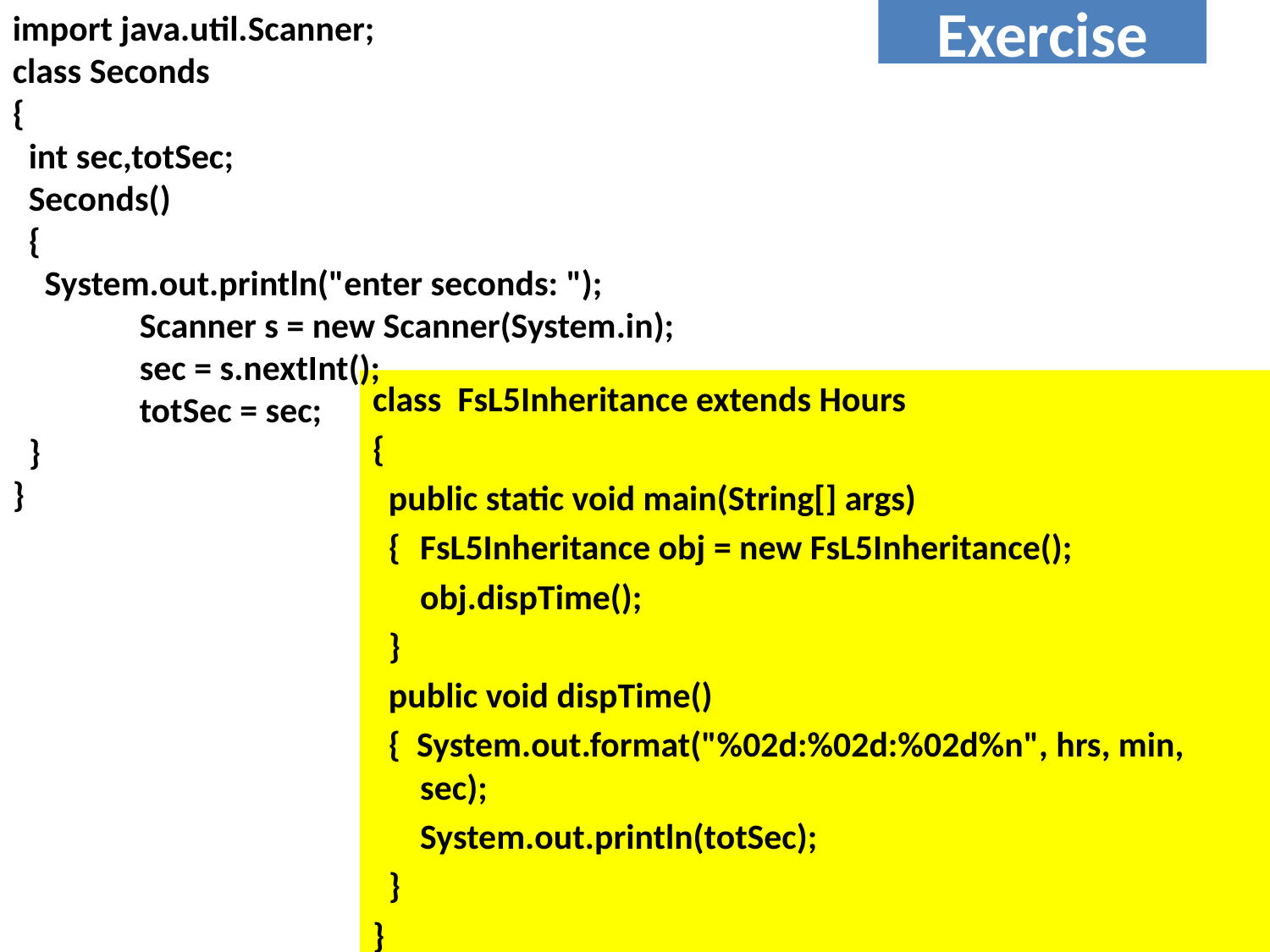

import java.util.Scanner;
class Seconds
{
  int sec,totSec;
  Seconds()
  {
    System.out.println("enter seconds: ");
	Scanner s = new Scanner(System.in);
	sec = s.nextInt();
	totSec = sec;
  }
}
# Exercise
class  FsL5Inheritance extends Hours
{
  public static void main(String[] args)
  {  	FsL5Inheritance obj = new FsL5Inheritance();
	obj.dispTime();
  }
  public void dispTime()
  {  System.out.format("%02d:%02d:%02d%n", hrs, min, sec);
	System.out.println(totSec);
  }
}

16